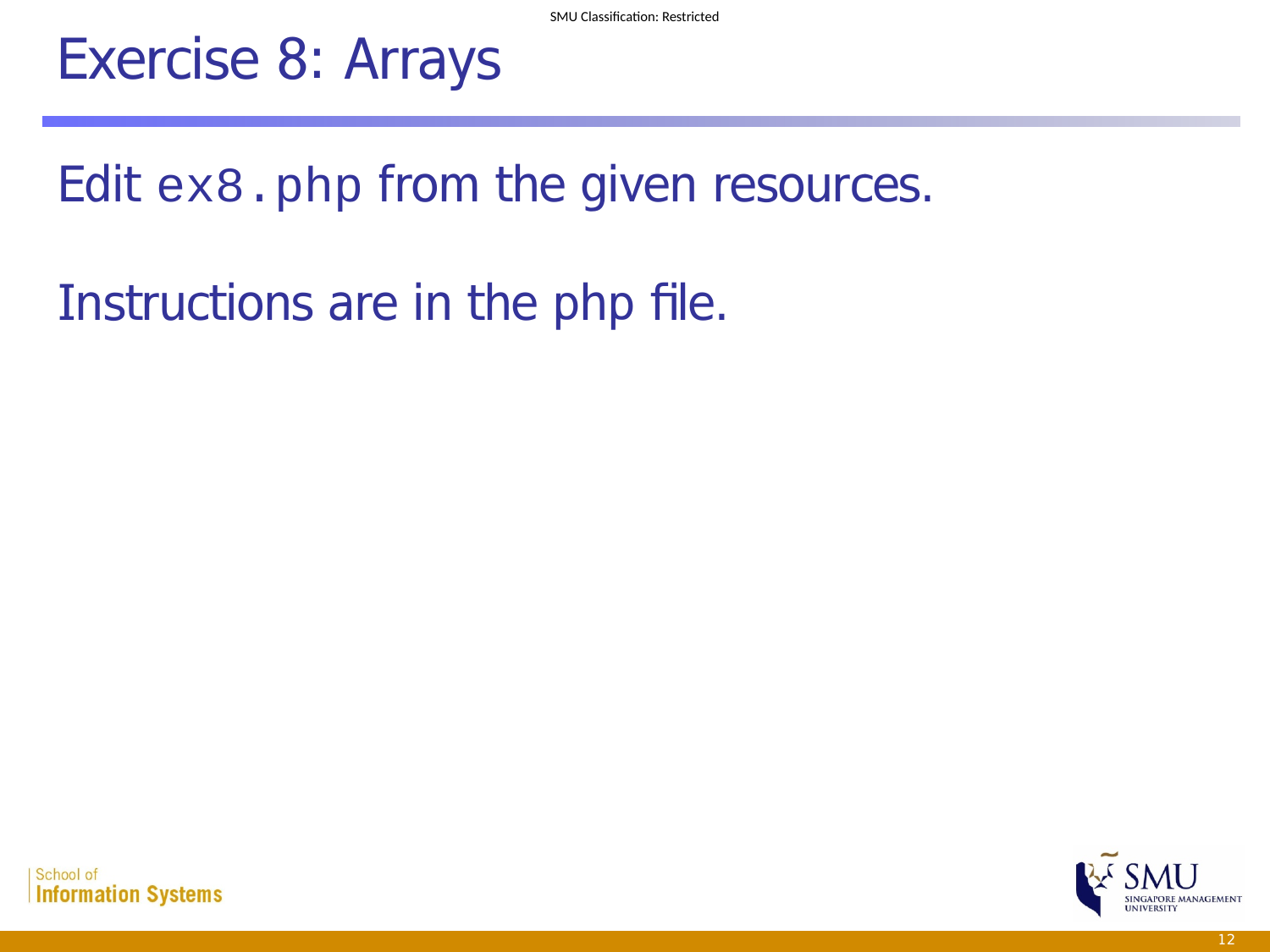

# Exercise 8: Arrays
Edit ex8.php from the given resources.

Instructions are in the php file.

                        12